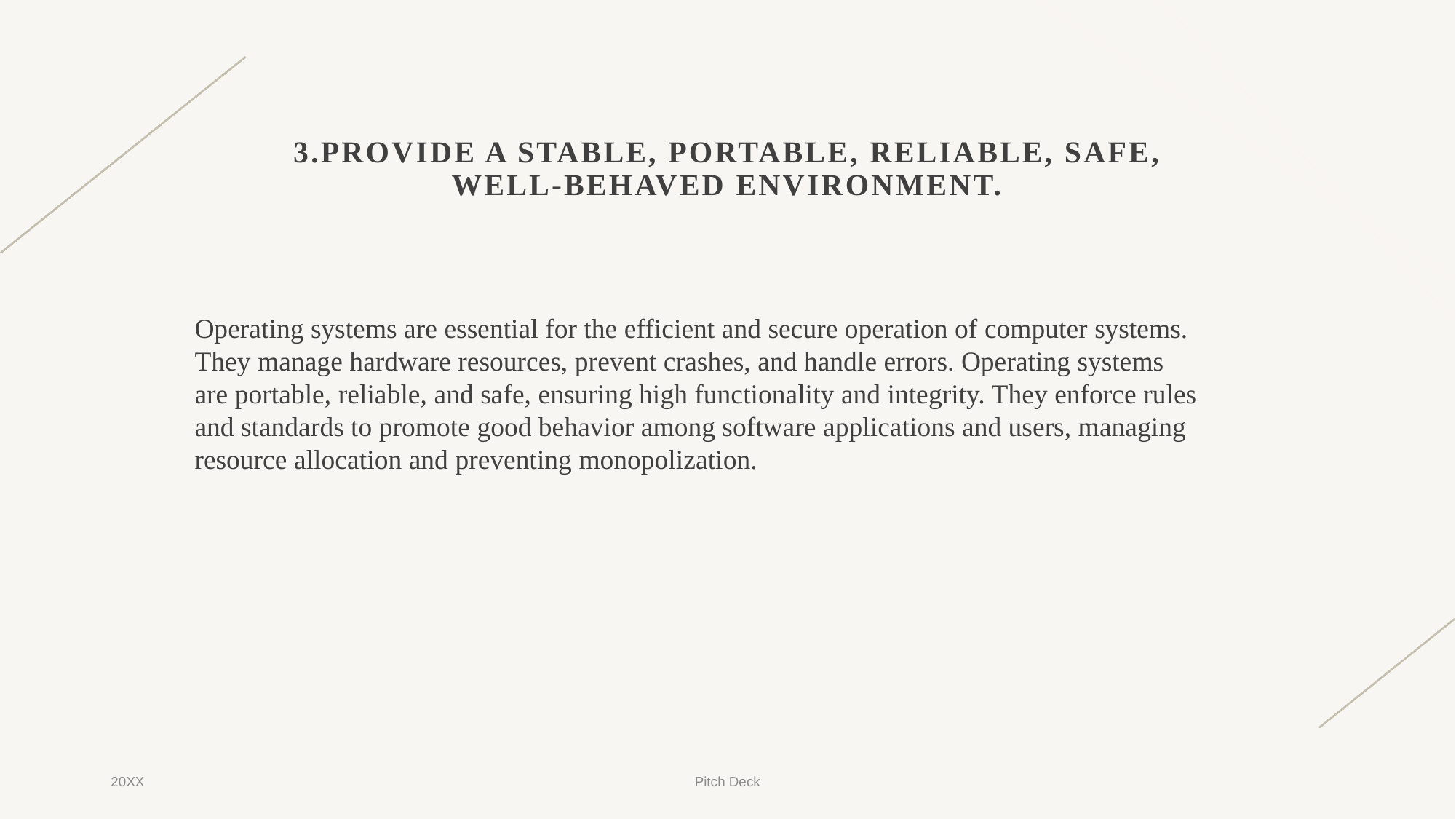

# 3.Provide a stable, portable, reliable, safe, well-behaved environment.
Operating systems are essential for the efficient and secure operation of computer systems. They manage hardware resources, prevent crashes, and handle errors. Operating systems are portable, reliable, and safe, ensuring high functionality and integrity. They enforce rules and standards to promote good behavior among software applications and users, managing resource allocation and preventing monopolization.

20XX
Pitch Deck